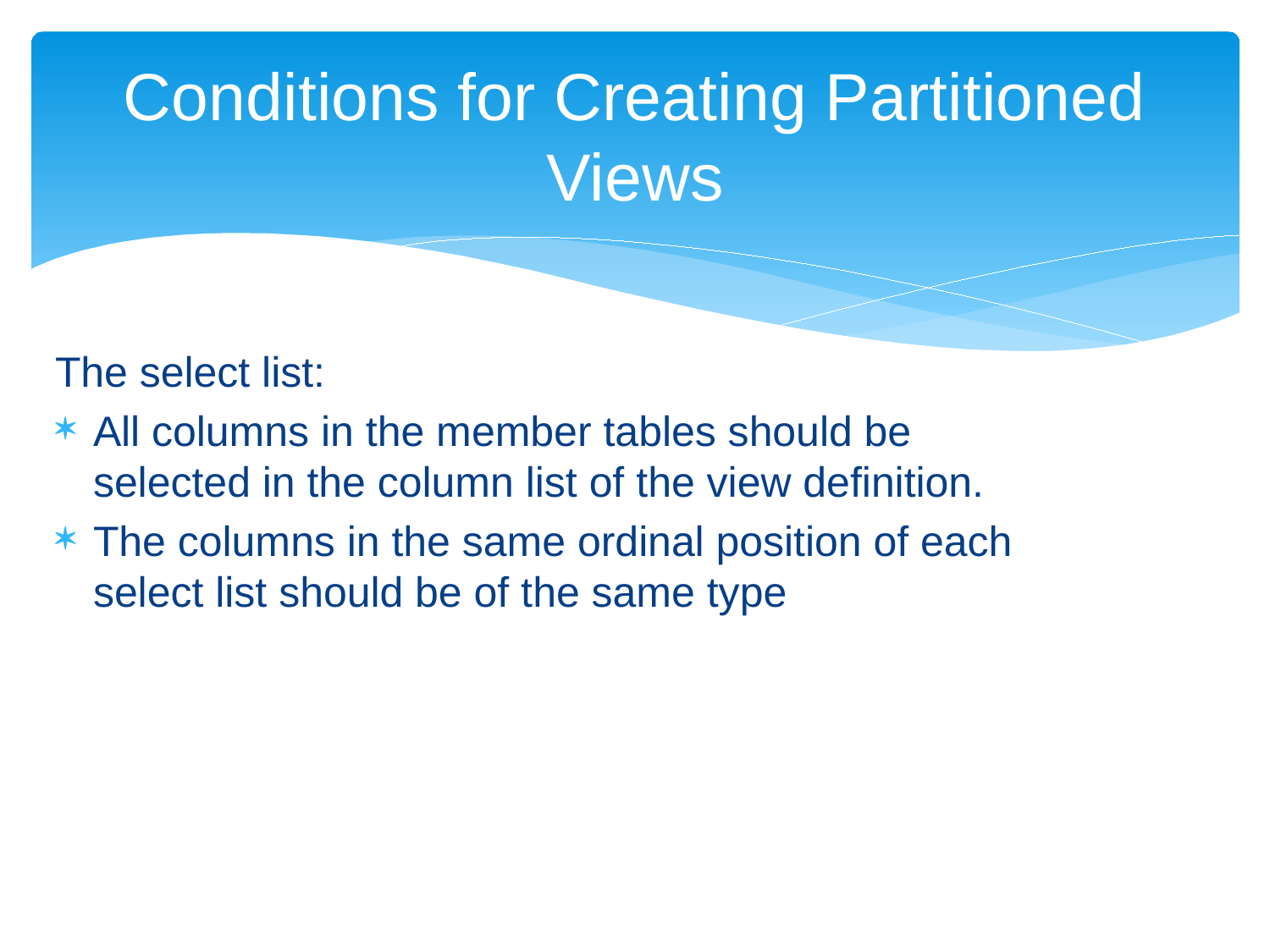

# Conditions for Creating Partitioned Views
The select list:
All columns in the member tables should be selected in the column list of the view definition.
The columns in the same ordinal position of each select list should be of the same type